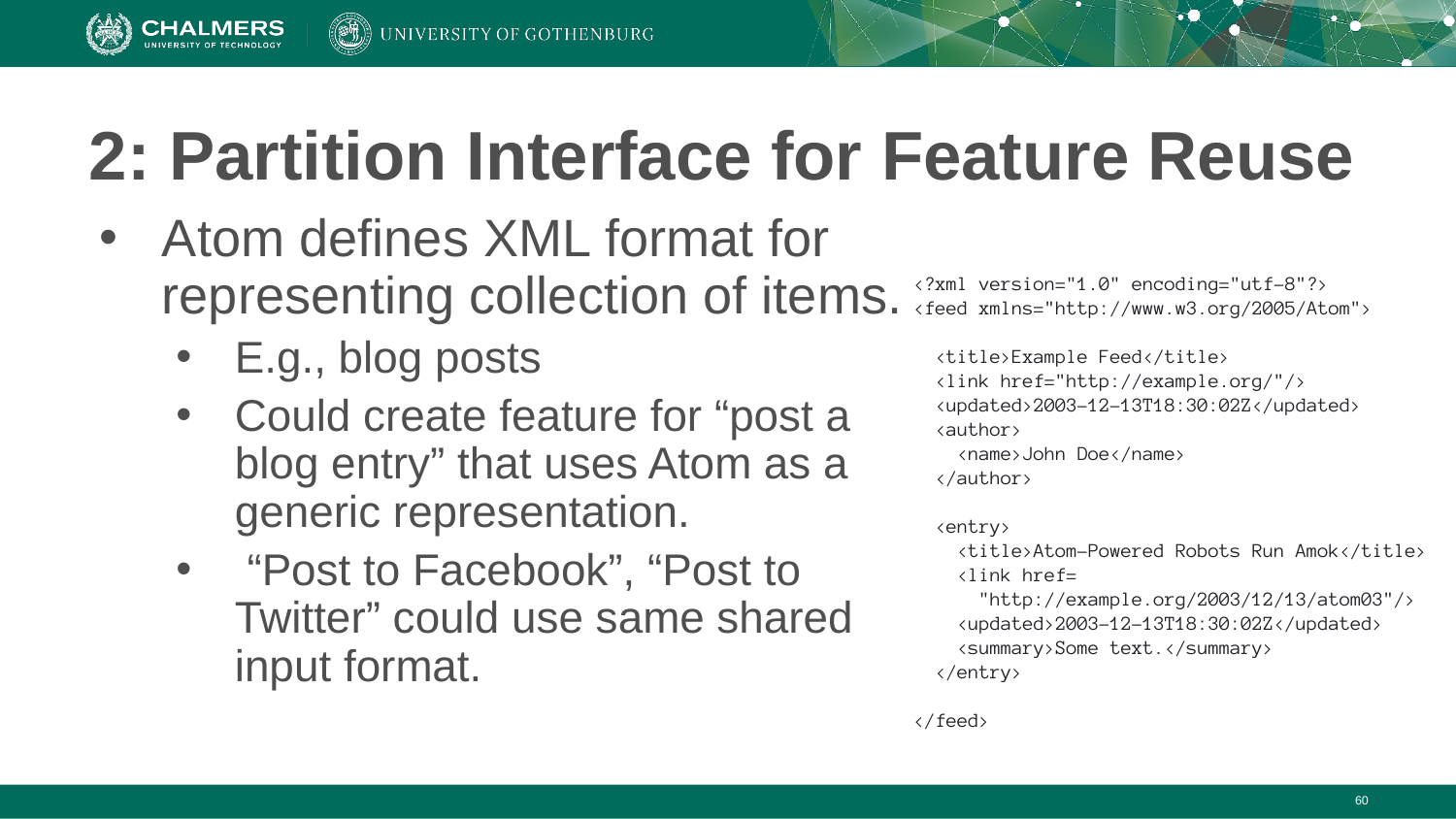

# 2: Partition Interface for Feature Reuse
Atom defines XML format for representing collection of items.
E.g., blog posts
Could create feature for “post a blog entry” that uses Atom as a generic representation.
 “Post to Facebook”, “Post to Twitter” could use same shared input format.
<?xml version="1.0" encoding="utf-8"?>
<feed xmlns="http://www.w3.org/2005/Atom">

  <title>Example Feed</title>
  <link href="http://example.org/"/>
  <updated>2003-12-13T18:30:02Z</updated>
  <author>
    <name>John Doe</name>
  </author>

  <entry>
    <title>Atom-Powered Robots Run Amok</title>
    <link href=
      "http://example.org/2003/12/13/atom03"/>
    <updated>2003-12-13T18:30:02Z</updated>
    <summary>Some text.</summary>
  </entry>

</feed>

60